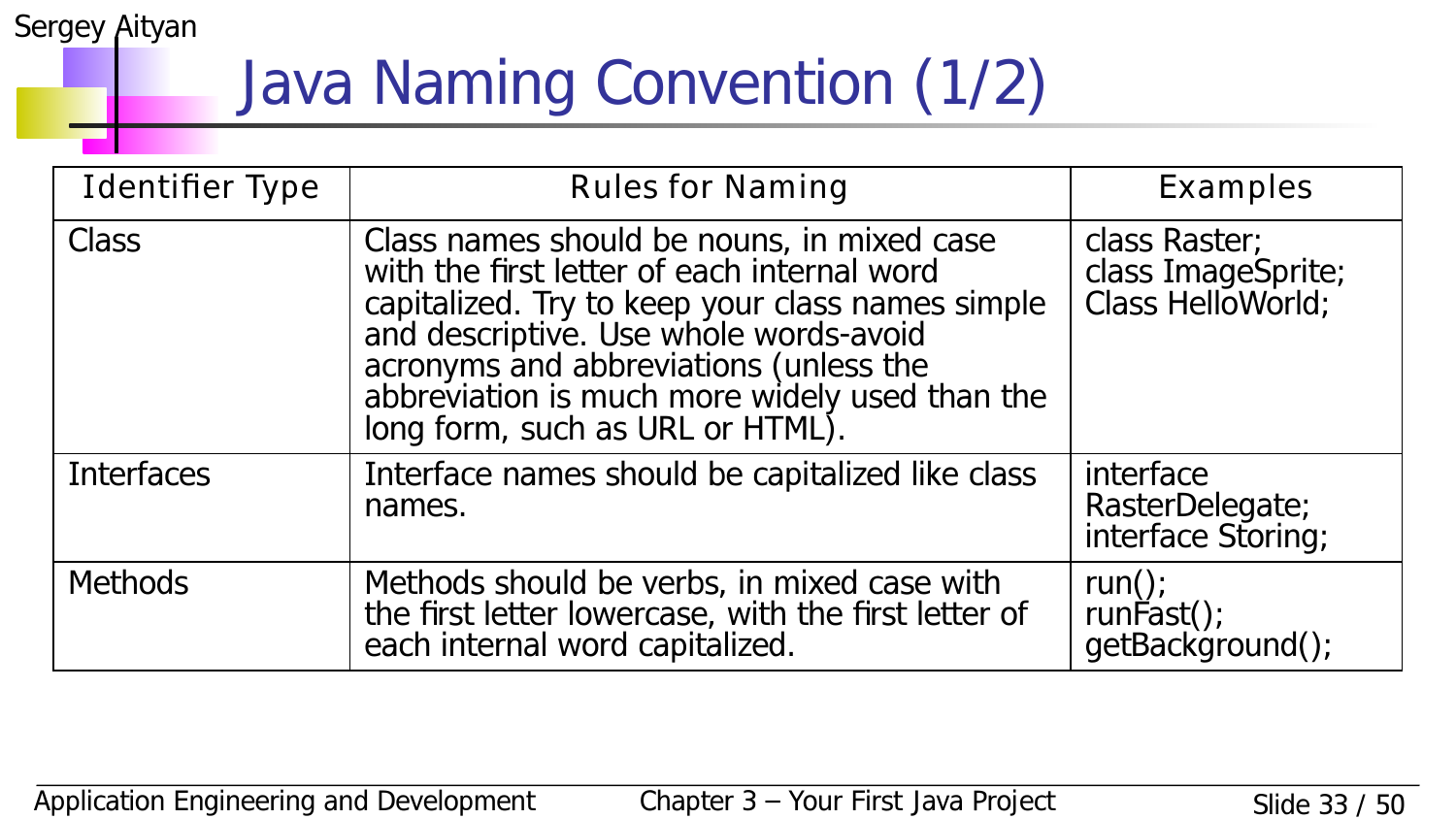

# Java Naming Convention (1/2)
| Identifier Type | Rules for Naming | Examples |
| --- | --- | --- |
| Class | Class names should be nouns, in mixed case with the first letter of each internal word capitalized. Try to keep your class names simple and descriptive. Use whole words-avoid acronyms and abbreviations (unless the abbreviation is much more widely used than the long form, such as URL or HTML). | class Raster; class ImageSprite; Class HelloWorld; |
| Interfaces | Interface names should be capitalized like class names. | interface RasterDelegate; interface Storing; |
| Methods | Methods should be verbs, in mixed case with the first letter lowercase, with the first letter of each internal word capitalized. | run(); runFast(); getBackground(); |